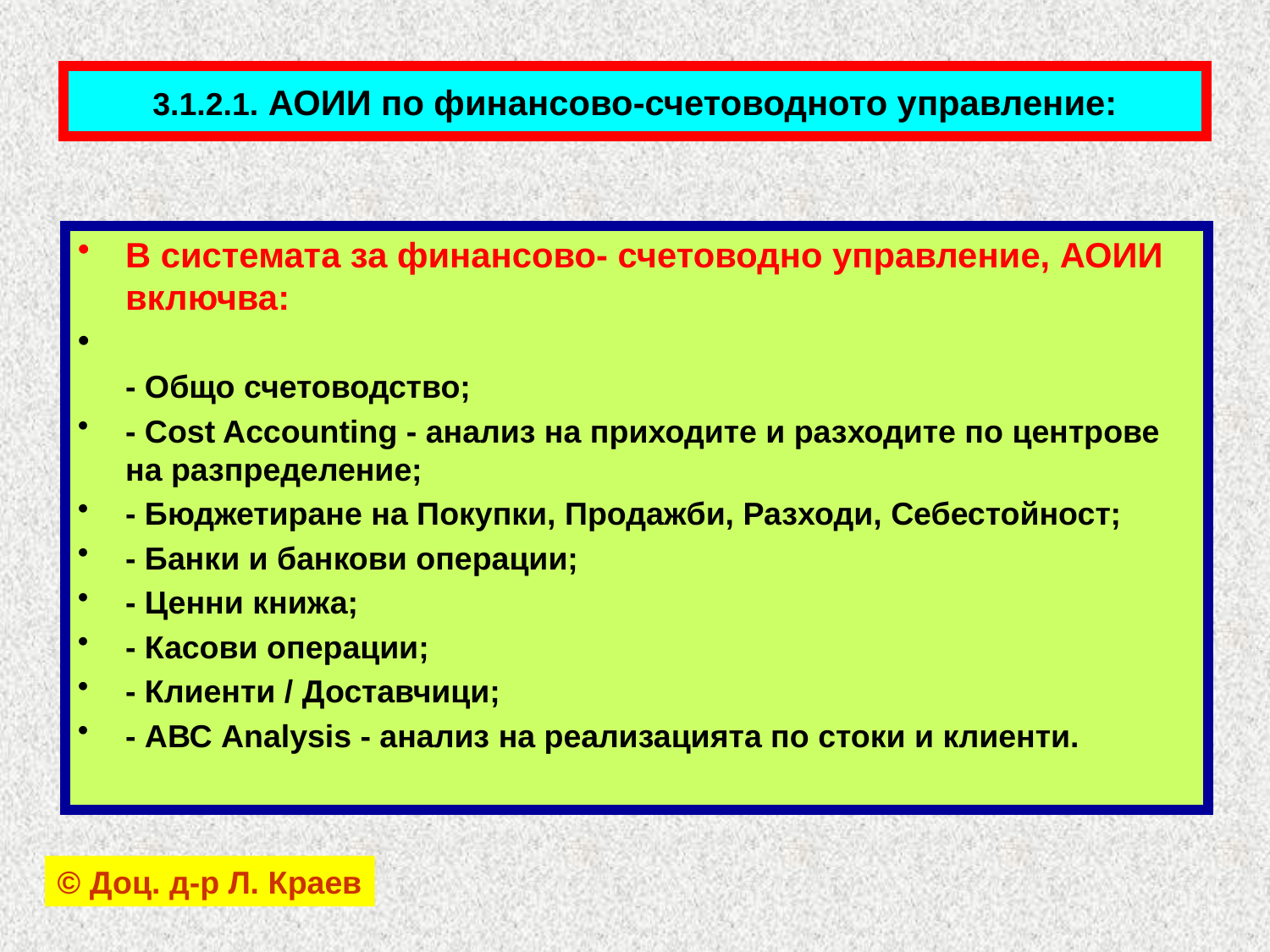

# 3.1.2.1. АОИИ по финансово-счетоводното управление:
В системата за финансово- счетоводно управление, АОИИ включва:
- Общо счетоводство;
- Cost Accounting - анализ на приходите и разходите по центрове на разпределение;
- Бюджетиране на Покупки, Продажби, Разходи, Себестойност;
- Банки и банкови операции;
- Ценни книжа;
- Касови операции;
- Клиенти / Доставчици;
- АВС Analysis - анализ на реализацията по стоки и клиенти.
© Доц. д-р Л. Краев